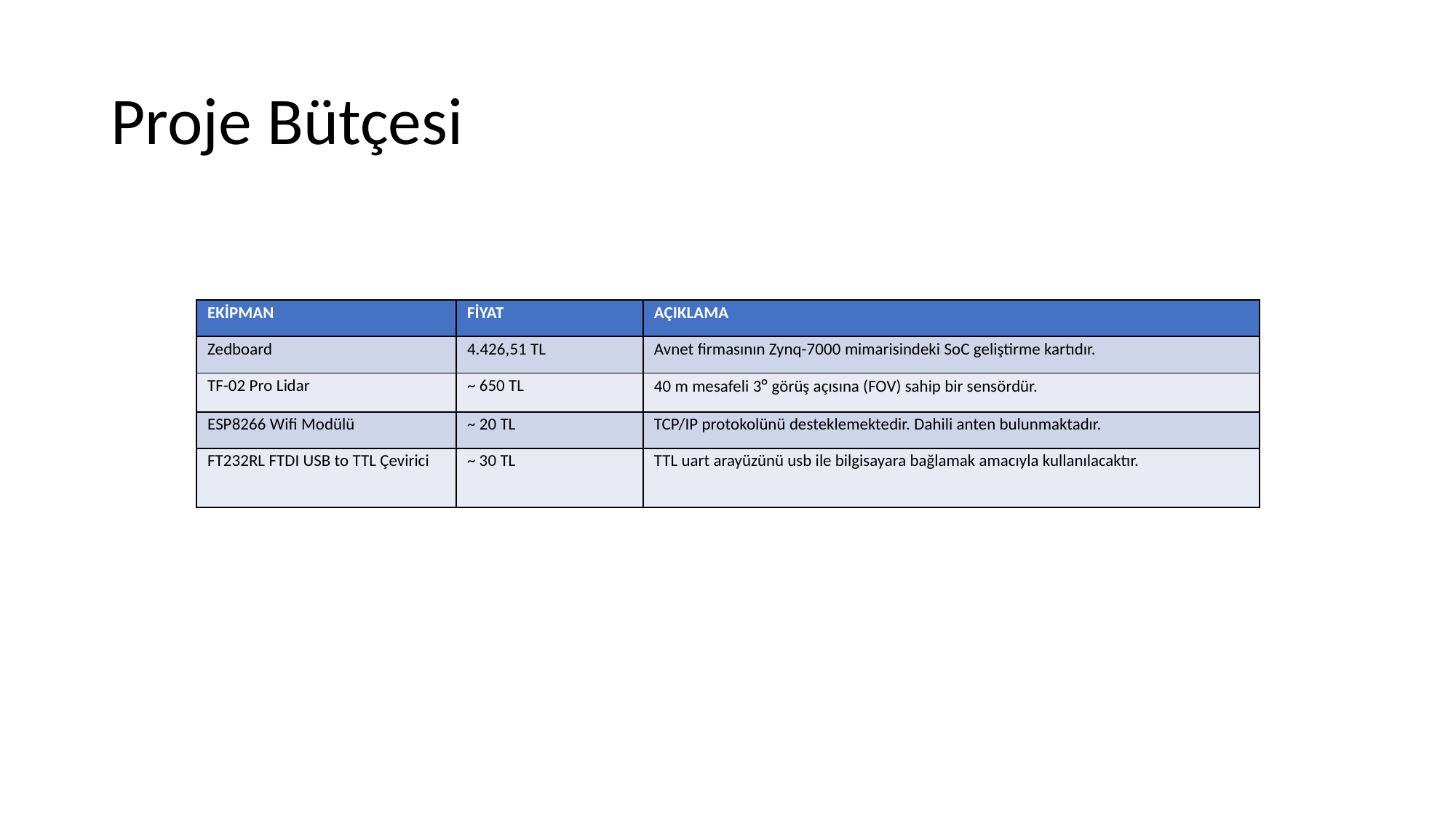

# Proje Bütçesi
| EKİPMAN | FİYAT | AÇIKLAMA |
| --- | --- | --- |
| Zedboard | 4.426,51 TL | Avnet firmasının Zynq-7000 mimarisindeki SoC geliştirme kartıdır. |
| TF-02 Pro Lidar | ~ 650 TL | 40 m mesafeli 3° görüş açısına (FOV) sahip bir sensördür. |
| ESP8266 Wifi Modülü | ~ 20 TL | TCP/IP protokolünü desteklemektedir. Dahili anten bulunmaktadır. |
| FT232RL FTDI USB to TTL Çevirici | ~ 30 TL | TTL uart arayüzünü usb ile bilgisayara bağlamak amacıyla kullanılacaktır. |